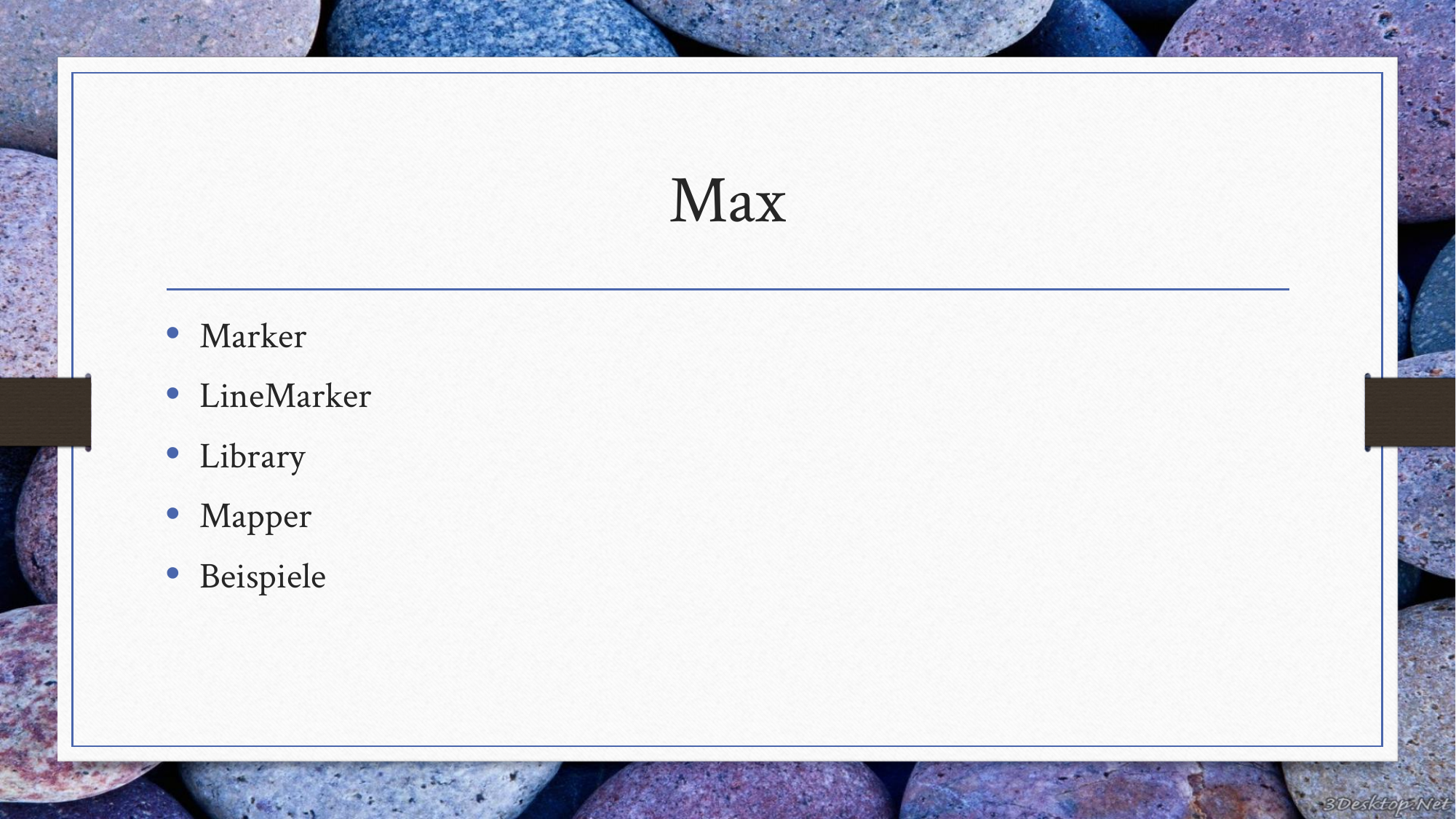

# Max
Marker
LineMarker
Library
Mapper
Beispiele